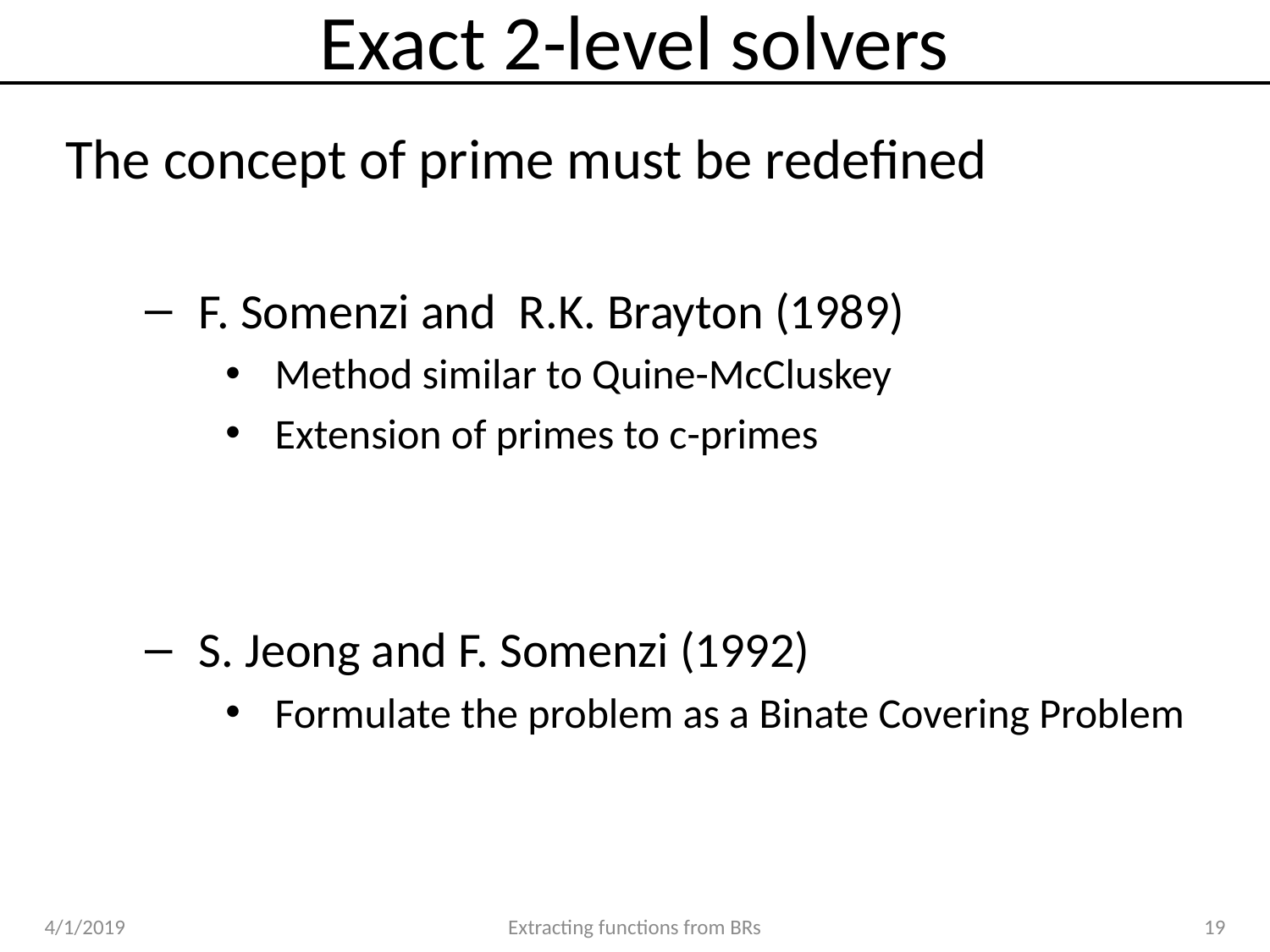

# Exact 2-level solvers
The concept of prime must be redefined

F. Somenzi and  R.K. Brayton (1989)
Method similar to Quine-McCluskey
Extension of primes to c-primes

S. Jeong and F. Somenzi (1992)
Formulate the problem as a Binate Covering Problem
4/1/2019
Extracting functions from BRs
19